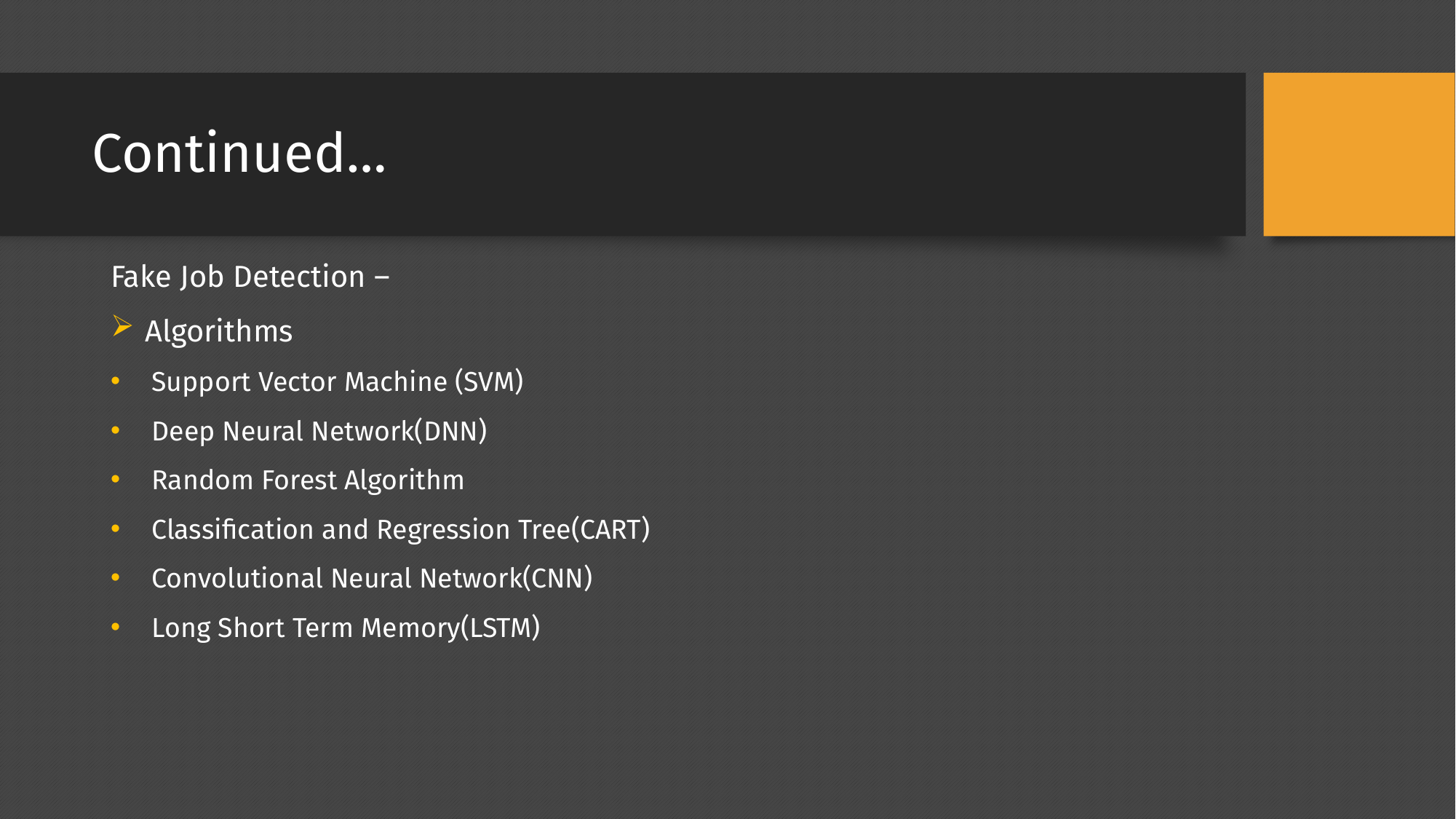

# Continued…
Fake Job Detection –
Algorithms
Support Vector Machine (SVM)
Deep Neural Network(DNN)
Random Forest Algorithm
Classification and Regression Tree(CART)
Convolutional Neural Network(CNN)
Long Short Term Memory(LSTM)